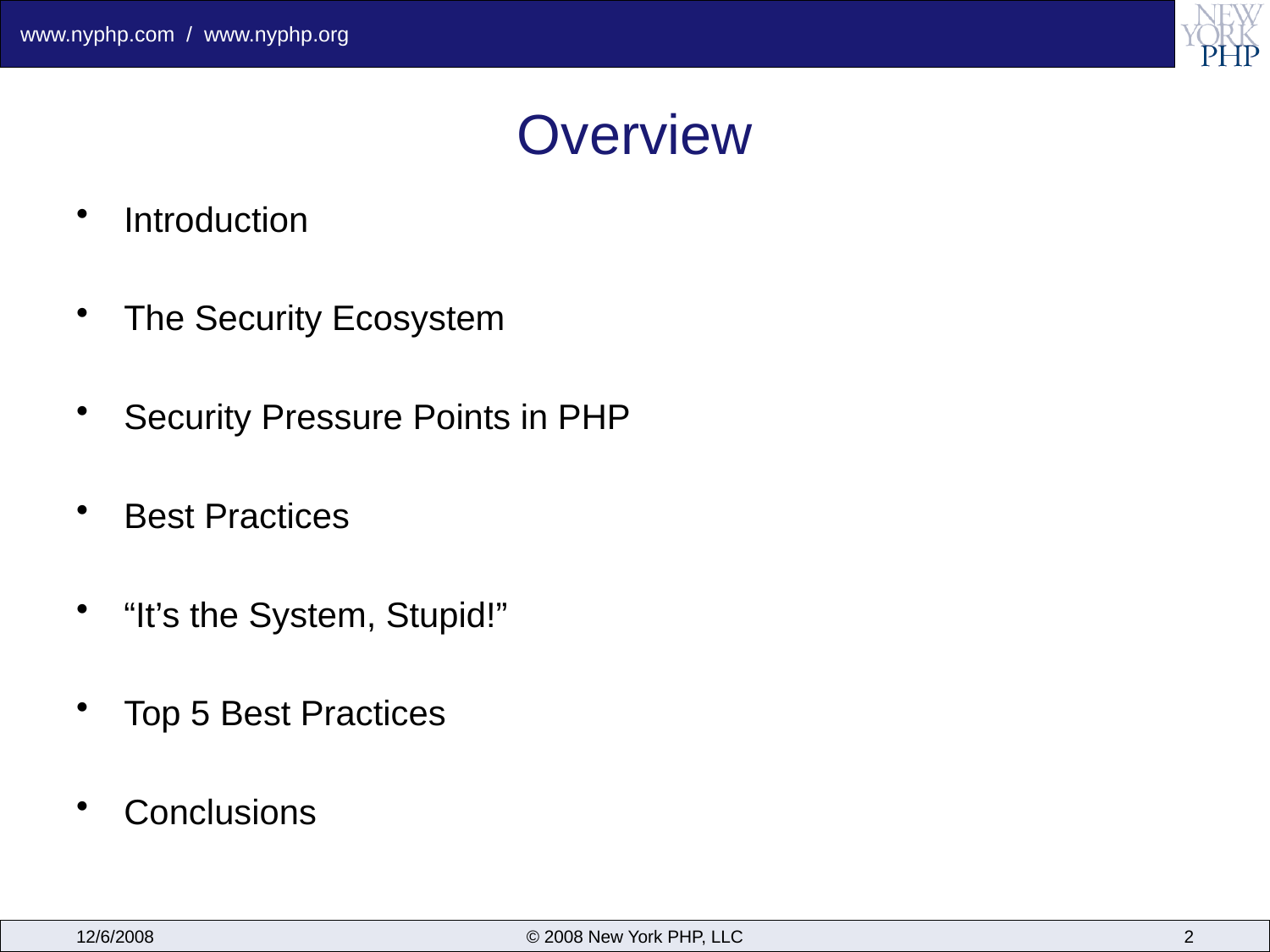

# Overview
Introduction

The Security Ecosystem

Security Pressure Points in PHP

Best Practices

“It’s the System, Stupid!”

Top 5 Best Practices

Conclusions
12/6/2008
© 2008 New York PHP, LLC
2